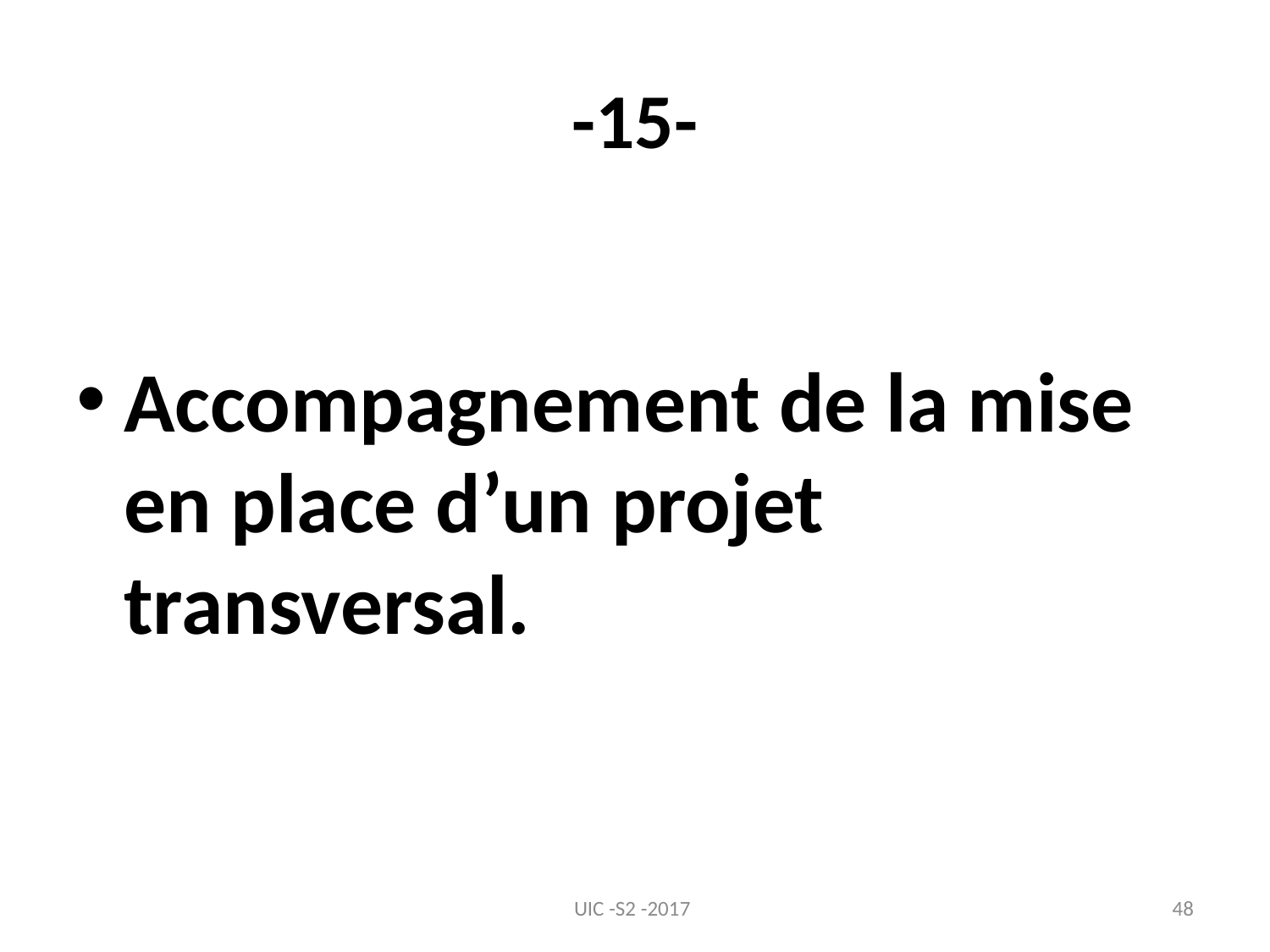

# -15-

Accompagnement de la mise en place d’un projet transversal.

UIC -S2 -2017
48